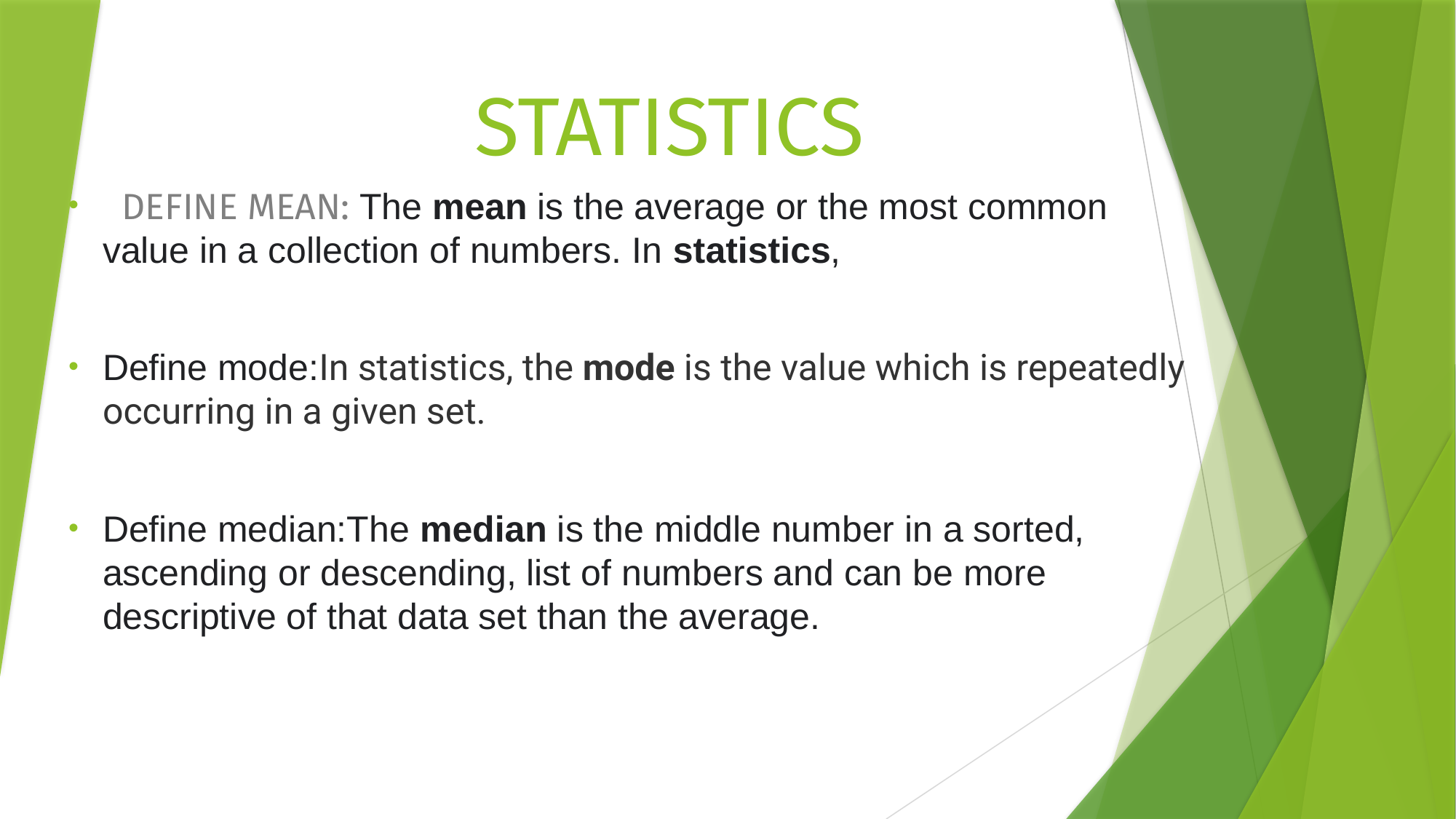

# STATISTICS
  DEFINE MEAN: The mean is the average or the most common value in a collection of numbers. In statistics,

Define mode:In statistics, the mode is the value which is repeatedly occurring in a given set.

Define median:The median is the middle number in a sorted, ascending or descending, list of numbers and can be more descriptive of that data set than the average.